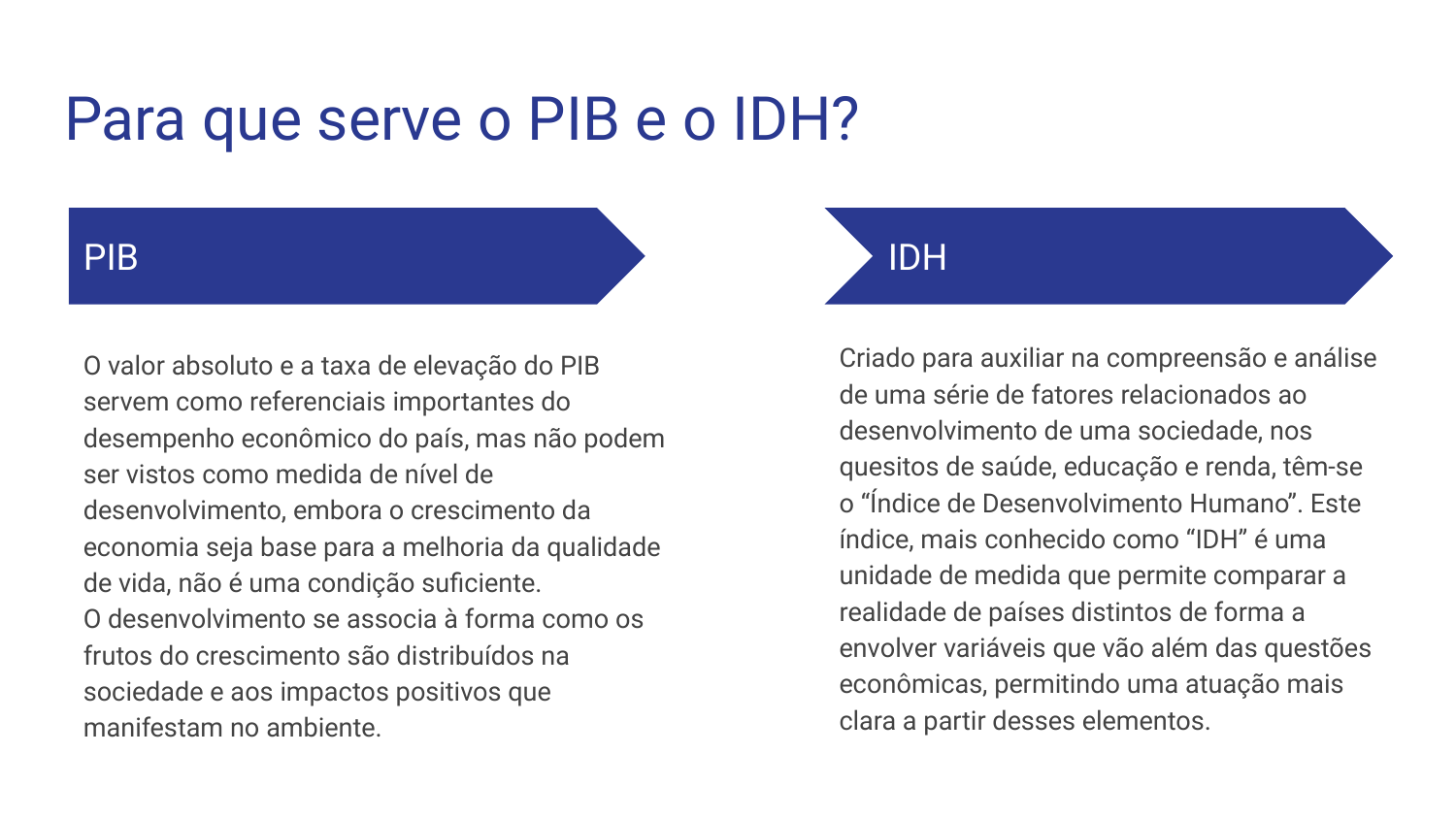

# Para que serve o PIB e o IDH?

PIB
IDH
Criado para auxiliar na compreensão e análise de uma série de fatores relacionados ao desenvolvimento de uma sociedade, nos quesitos de saúde, educação e renda, têm-se o “Índice de Desenvolvimento Humano”. Este índice, mais conhecido como “IDH” é uma unidade de medida que permite comparar a realidade de países distintos de forma a envolver variáveis que vão além das questões econômicas, permitindo uma atuação mais clara a partir desses elementos.

O valor absoluto e a taxa de elevação do PIB servem como referenciais importantes do desempenho econômico do país, mas não podem ser vistos como medida de nível de desenvolvimento, embora o crescimento da economia seja base para a melhoria da qualidade de vida, não é uma condição suficiente.
O desenvolvimento se associa à forma como os frutos do crescimento são distribuídos na sociedade e aos impactos positivos que manifestam no ambiente.